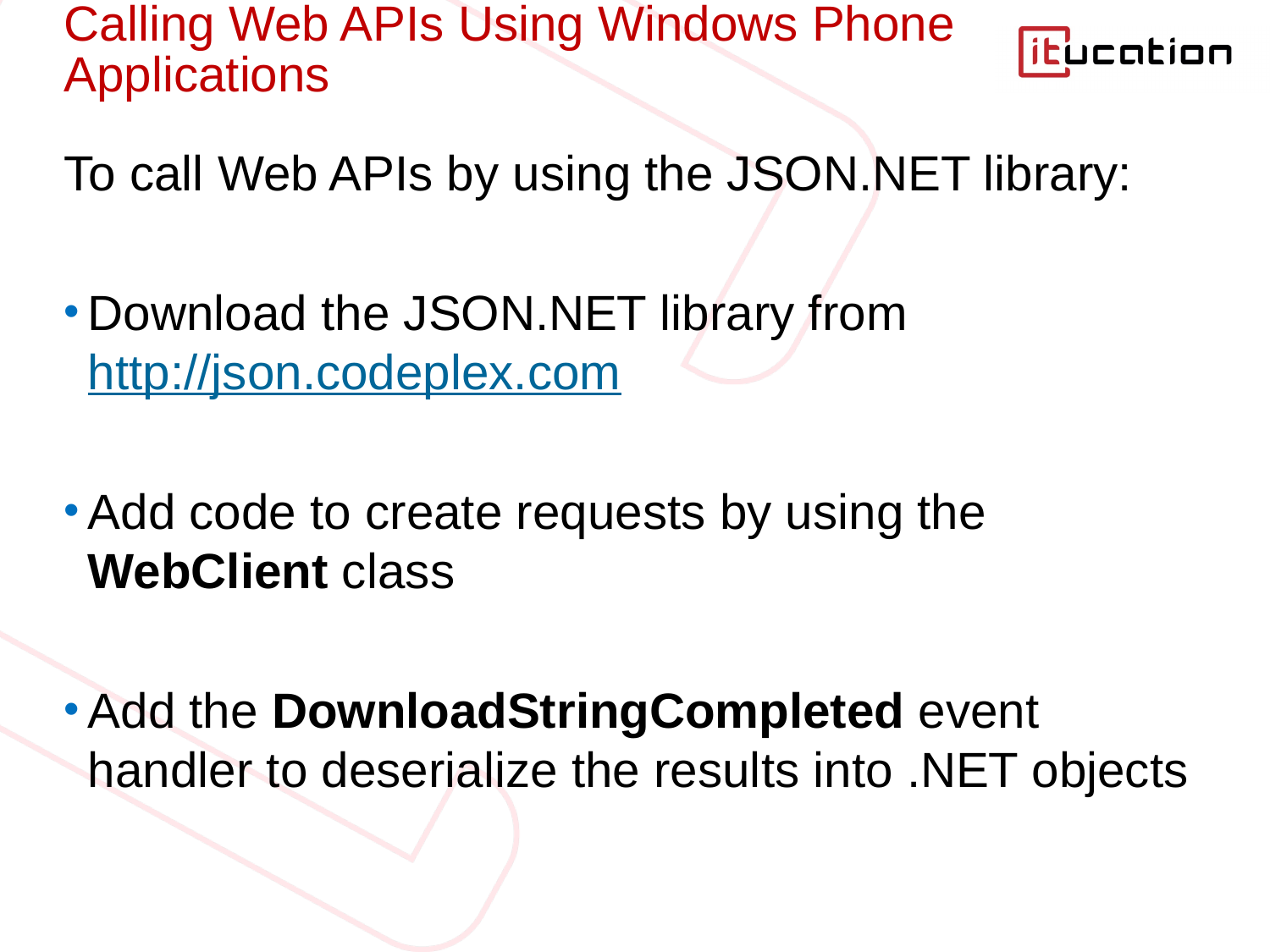

# Calling Web APIs Using Windows Phone Applications
To call Web APIs by using the JSON.NET library:

Download the JSON.NET library from http://json.codeplex.com

Add code to create requests by using the WebClient class

Add the DownloadStringCompleted event handler to deserialize the results into .NET objects